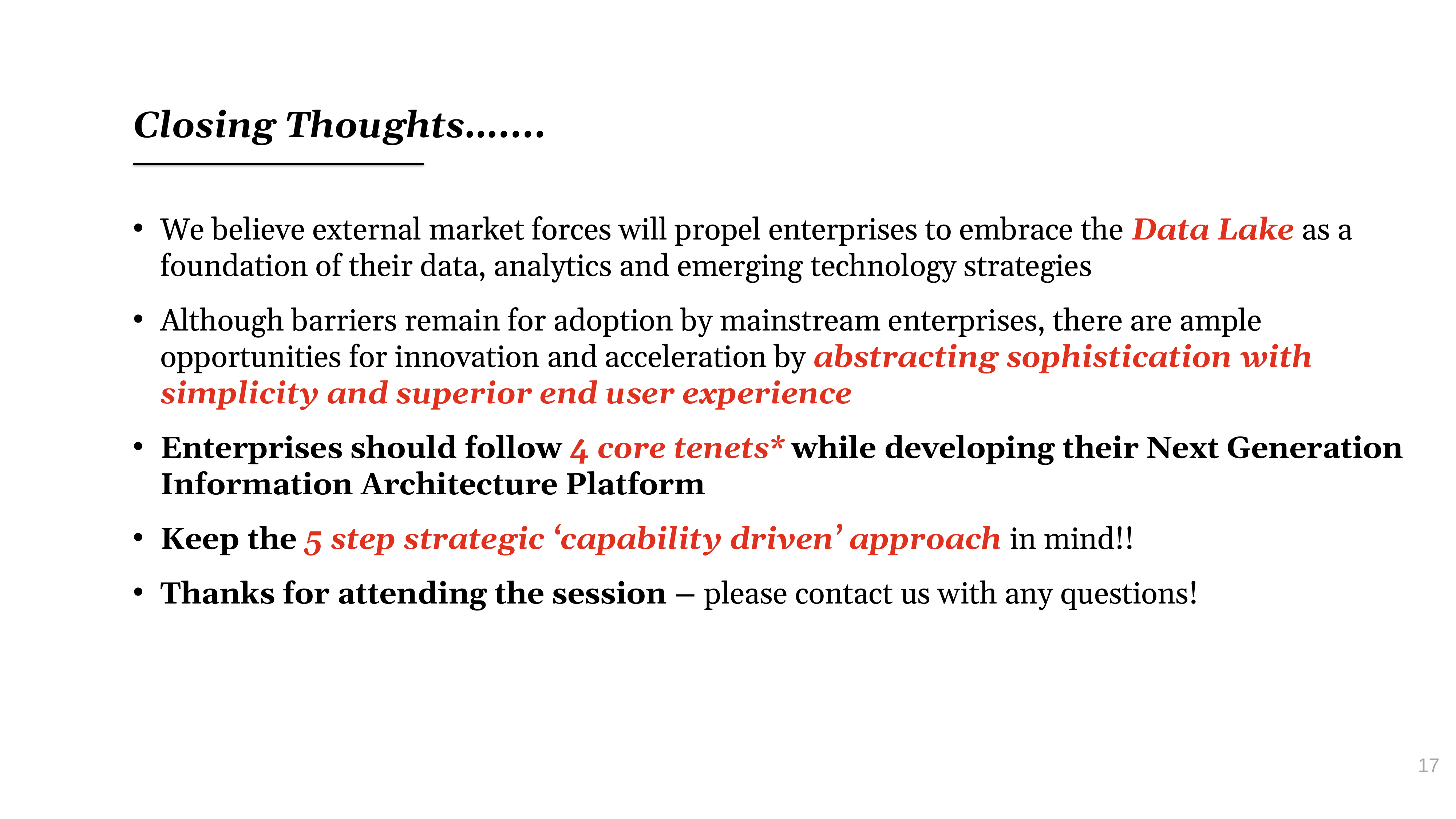

# Closing Thoughts…....
We believe external market forces will propel enterprises to embrace the Data Lake as a foundation of their data, analytics and emerging technology strategies
Although barriers remain for adoption by mainstream enterprises, there are ample opportunities for innovation and acceleration by abstracting sophistication with simplicity and superior end user experience
Enterprises should follow 4 core tenets* while developing their Next Generation Information Architecture Platform
Keep the 5 step strategic ‘capability driven’ approach in mind!!
Thanks for attending the session – please contact us with any questions!